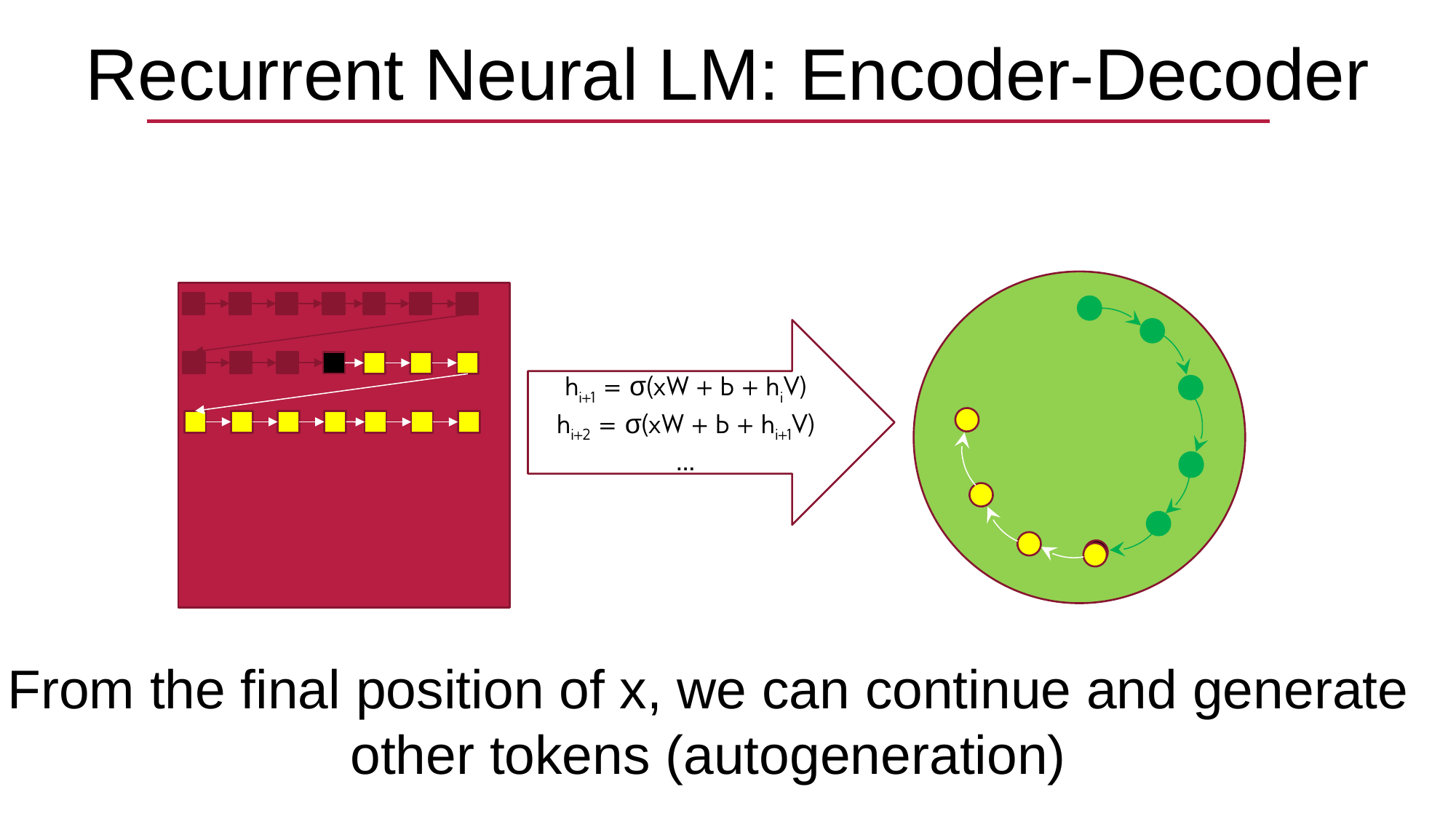

Recurrent Neural LM: Encoder-Decoder

hi+1 = σ(xW + b + hiV)
hi+2 = σ(xW + b + hi+1V)
…

From the final position of x, we can continue and generate other tokens (autogeneration)